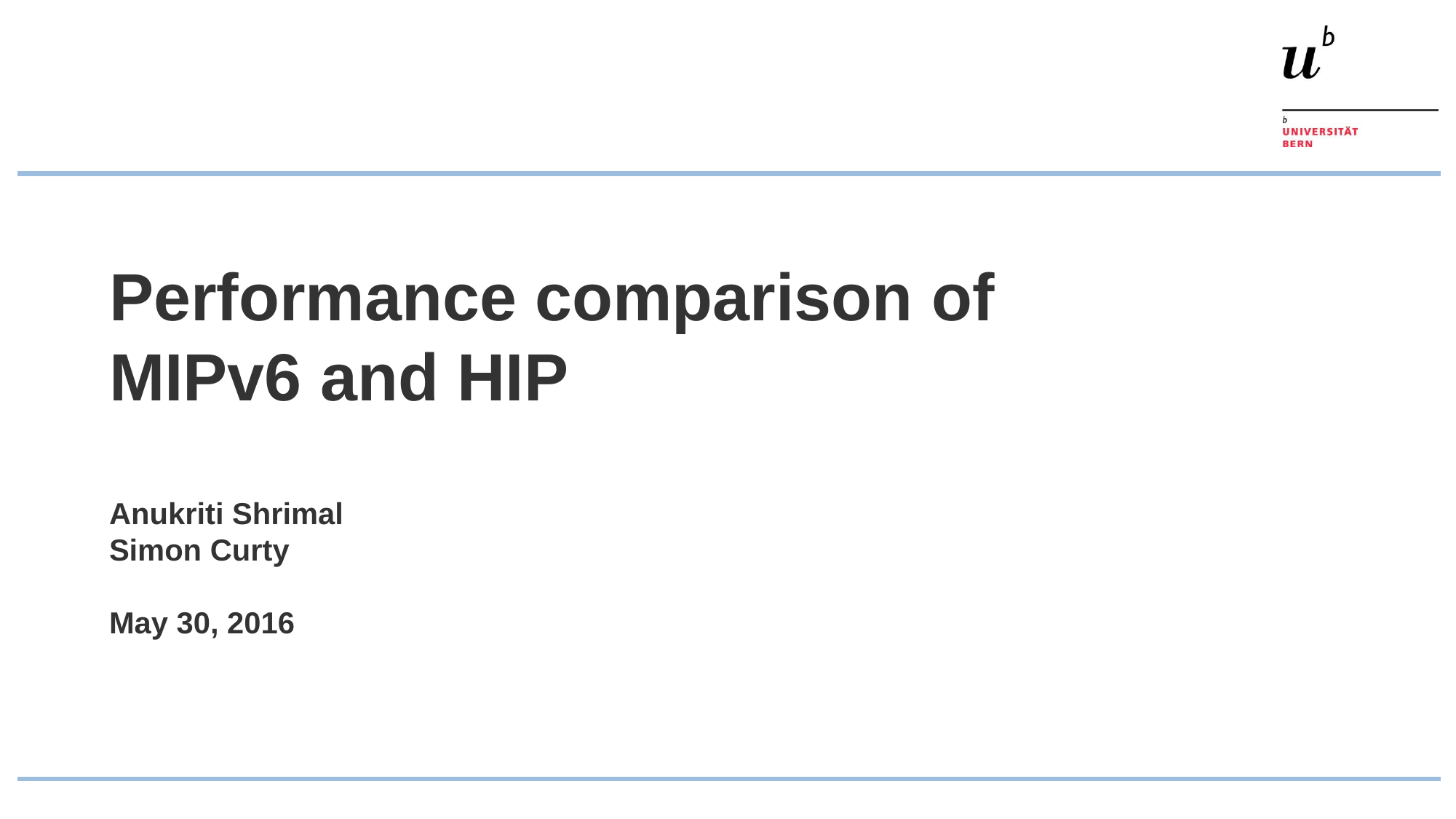

# Performance comparison of MIPv6 and HIP Anukriti Shrimal Simon Curty May 30, 2016